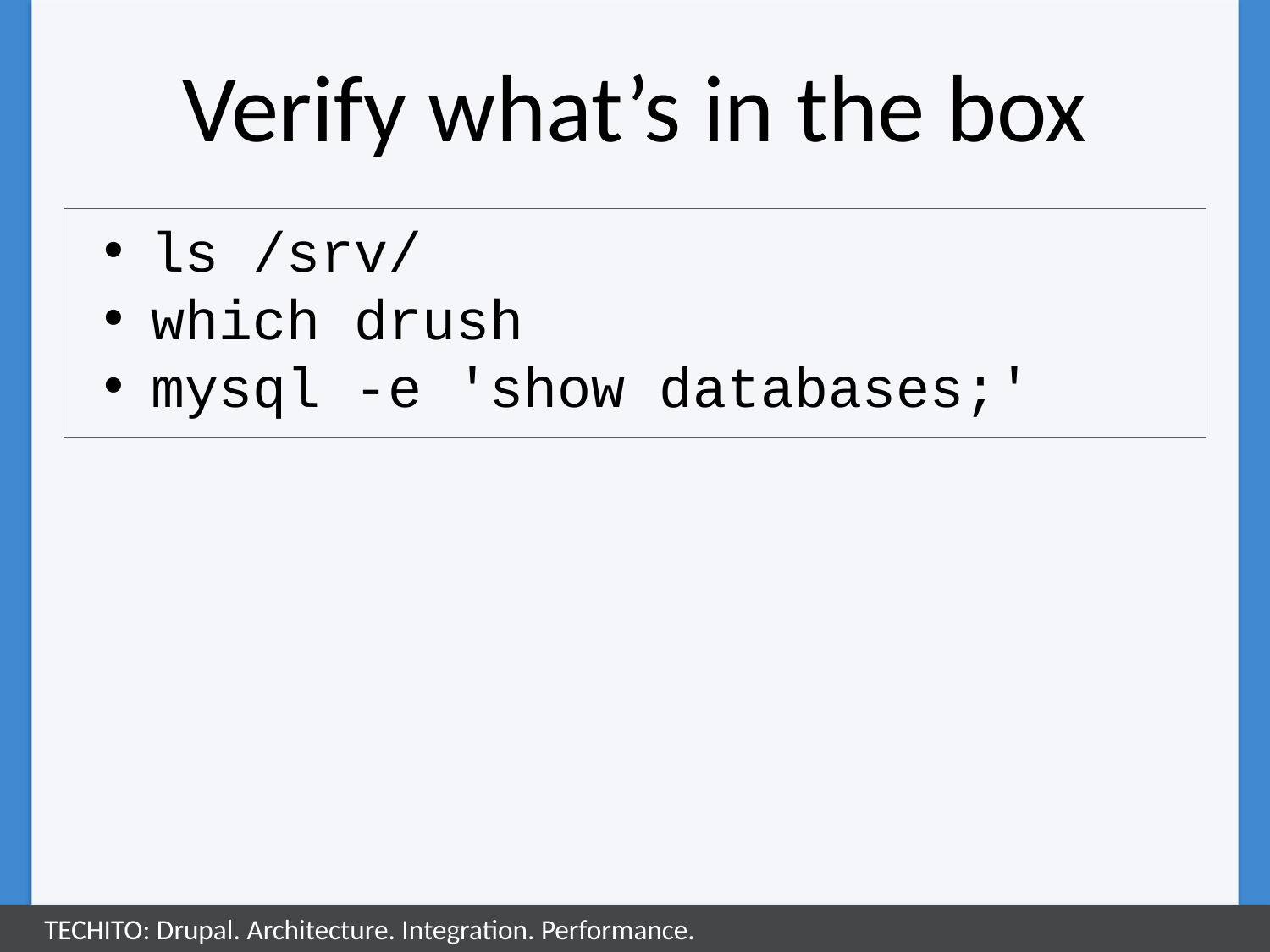

# Verify what’s in the box
ls /srv/
which drush
mysql -e 'show databases;'